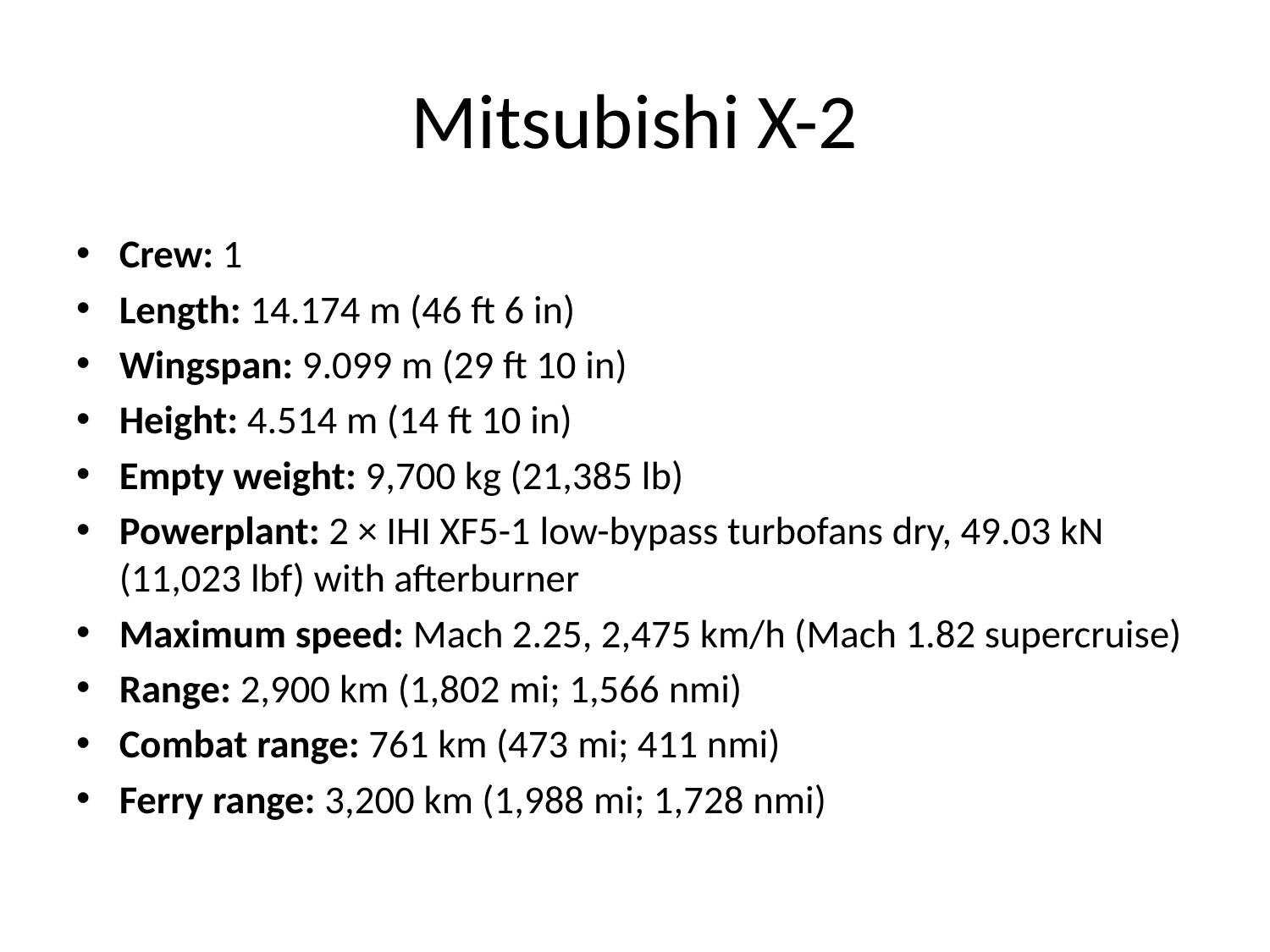

# Mitsubishi X-2
Crew: 1
Length: 14.174 m (46 ft 6 in)
Wingspan: 9.099 m (29 ft 10 in)
Height: 4.514 m (14 ft 10 in)
Empty weight: 9,700 kg (21,385 lb)
Powerplant: 2 × IHI XF5-1 low-bypass turbofans dry, 49.03 kN (11,023 lbf) with afterburner
Maximum speed: Mach 2.25, 2,475 km/h (Mach 1.82 supercruise)
Range: 2,900 km (1,802 mi; 1,566 nmi)
Combat range: 761 km (473 mi; 411 nmi)
Ferry range: 3,200 km (1,988 mi; 1,728 nmi)